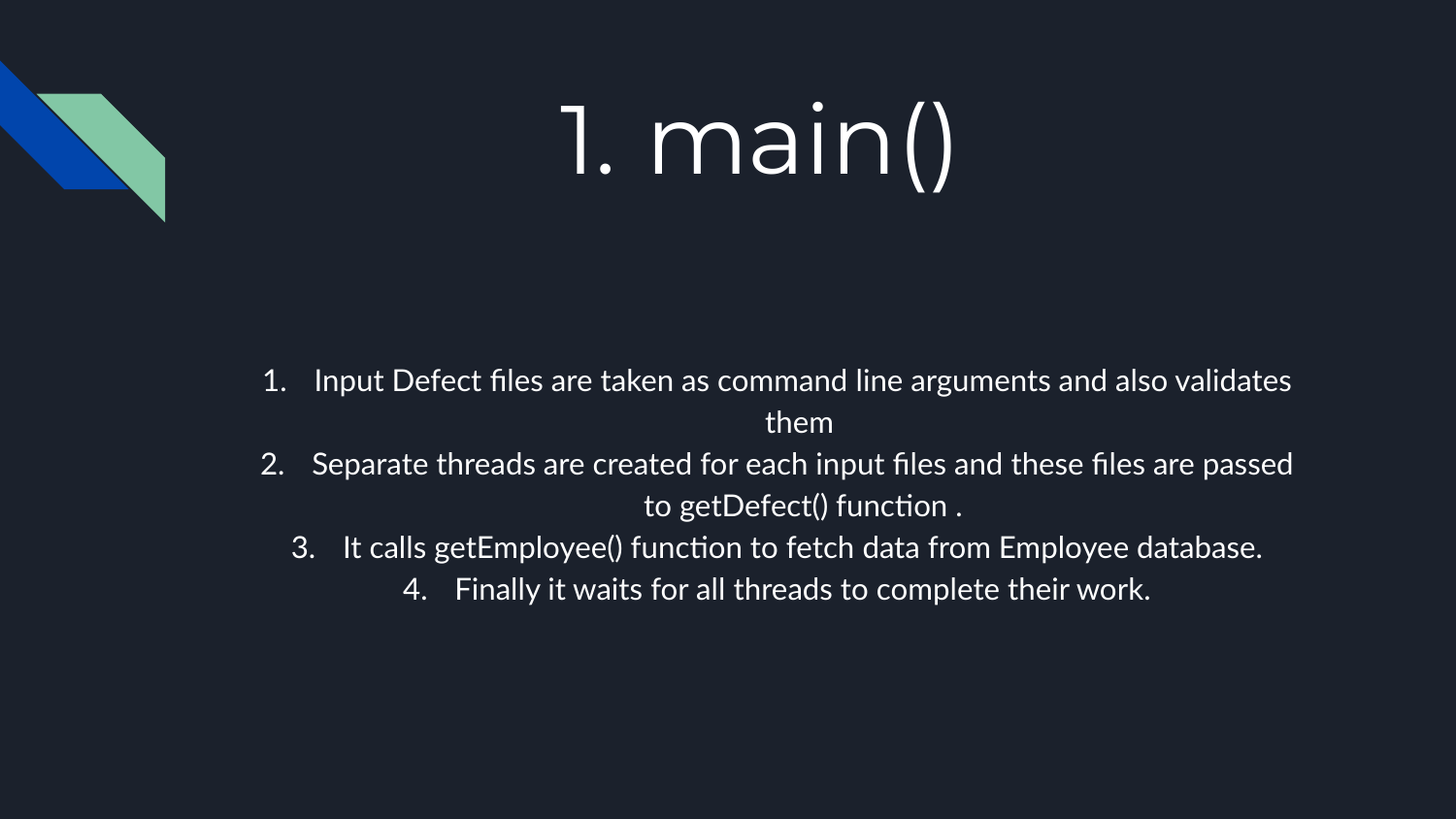

# main()
Input Defect files are taken as command line arguments and also validates them
Separate threads are created for each input files and these files are passed to getDefect() function .
It calls getEmployee() function to fetch data from Employee database.
Finally it waits for all threads to complete their work.